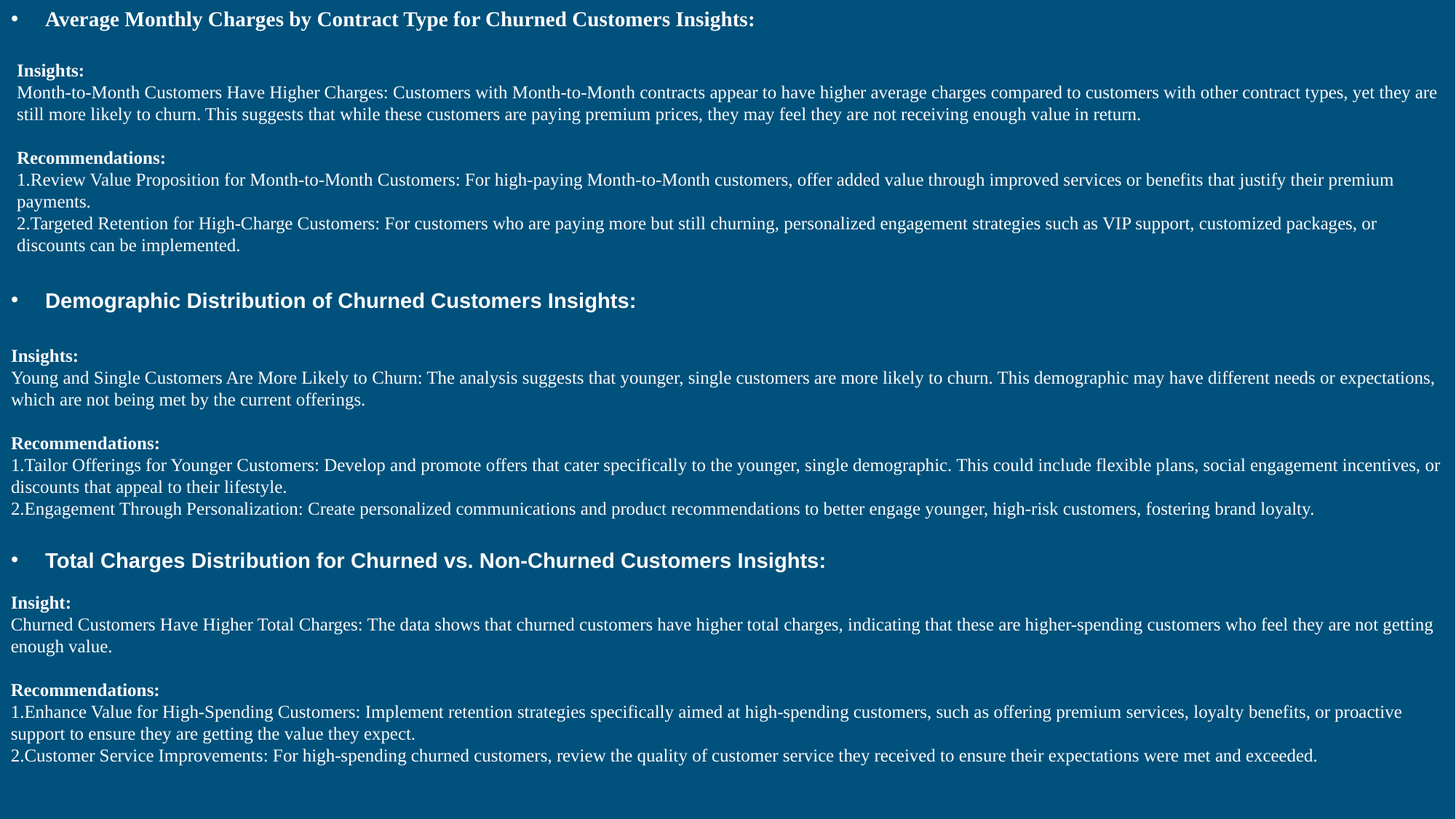

Average Monthly Charges by Contract Type for Churned Customers Insights:
Insights:
Month-to-Month Customers Have Higher Charges: Customers with Month-to-Month contracts appear to have higher average charges compared to customers with other contract types, yet they are still more likely to churn. This suggests that while these customers are paying premium prices, they may feel they are not receiving enough value in return.

Recommendations:
1.Review Value Proposition for Month-to-Month Customers: For high-paying Month-to-Month customers, offer added value through improved services or benefits that justify their premium payments.
2.Targeted Retention for High-Charge Customers: For customers who are paying more but still churning, personalized engagement strategies such as VIP support, customized packages, or discounts can be implemented.
Demographic Distribution of Churned Customers Insights:
Insights:
Young and Single Customers Are More Likely to Churn: The analysis suggests that younger, single customers are more likely to churn. This demographic may have different needs or expectations, which are not being met by the current offerings.

Recommendations:
1.Tailor Offerings for Younger Customers: Develop and promote offers that cater specifically to the younger, single demographic. This could include flexible plans, social engagement incentives, or discounts that appeal to their lifestyle.
2.Engagement Through Personalization: Create personalized communications and product recommendations to better engage younger, high-risk customers, fostering brand loyalty.
Total Charges Distribution for Churned vs. Non-Churned Customers Insights:
Insight:
Churned Customers Have Higher Total Charges: The data shows that churned customers have higher total charges, indicating that these are higher-spending customers who feel they are not getting enough value.

Recommendations:
1.Enhance Value for High-Spending Customers: Implement retention strategies specifically aimed at high-spending customers, such as offering premium services, loyalty benefits, or proactive support to ensure they are getting the value they expect.
2.Customer Service Improvements: For high-spending churned customers, review the quality of customer service they received to ensure their expectations were met and exceeded.